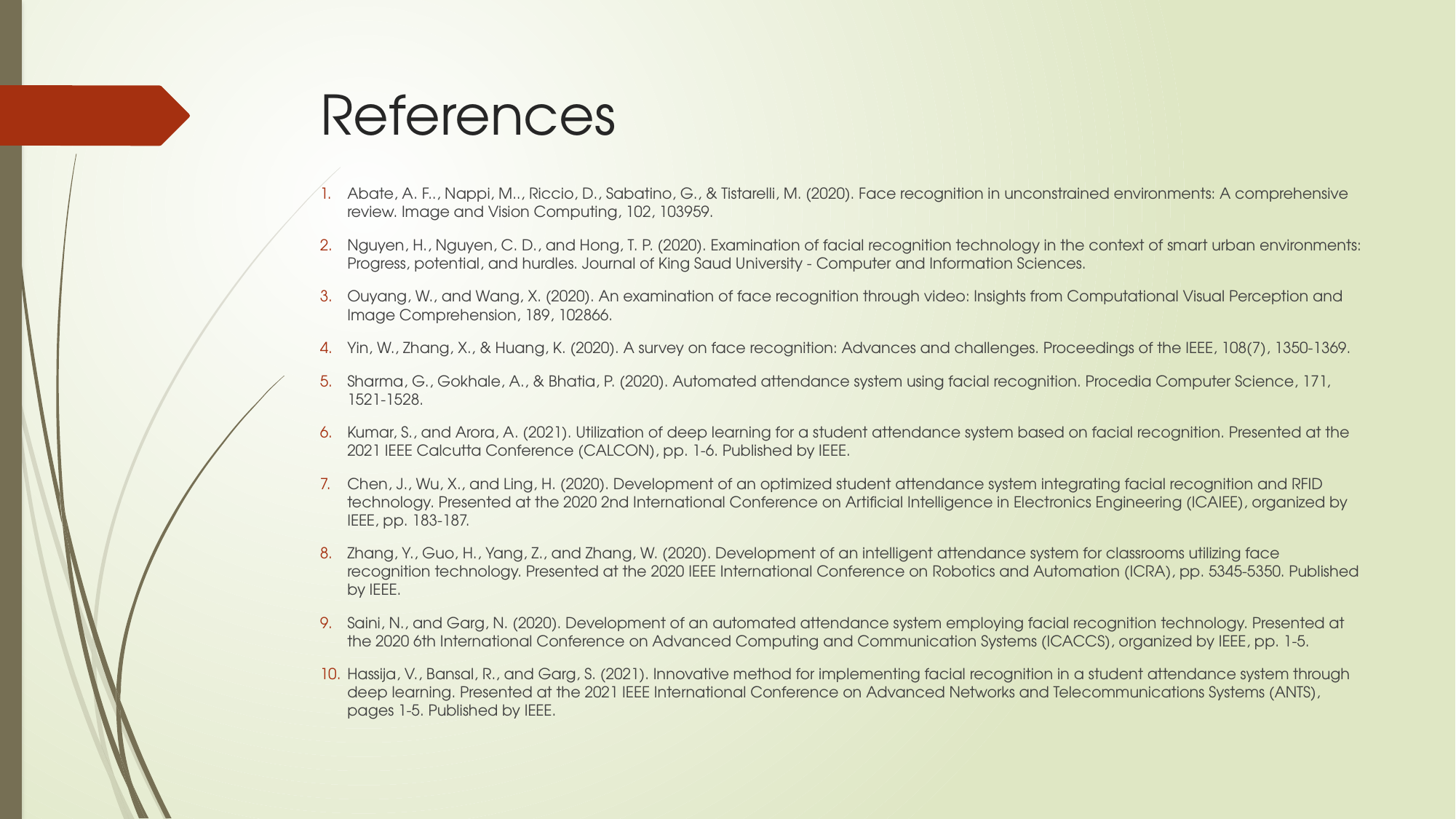

# References
Abate, A. F.., Nappi, M.., Riccio, D., Sabatino, G., & Tistarelli, M. (2020). Face recognition in unconstrained environments: A comprehensive review. Image and Vision Computing, 102, 103959.
Nguyen, H., Nguyen, C. D., and Hong, T. P. (2020). Examination of facial recognition technology in the context of smart urban environments: Progress, potential, and hurdles. Journal of King Saud University - Computer and Information Sciences.
Ouyang, W., and Wang, X. (2020). An examination of face recognition through video: Insights from Computational Visual Perception and Image Comprehension, 189, 102866.
Yin, W., Zhang, X., & Huang, K. (2020). A survey on face recognition: Advances and challenges. Proceedings of the IEEE, 108(7), 1350-1369.
Sharma, G., Gokhale, A., & Bhatia, P. (2020). Automated attendance system using facial recognition. Procedia Computer Science, 171, 1521-1528.
Kumar, S., and Arora, A. (2021). Utilization of deep learning for a student attendance system based on facial recognition. Presented at the 2021 IEEE Calcutta Conference (CALCON), pp. 1-6. Published by IEEE.
Chen, J., Wu, X., and Ling, H. (2020). Development of an optimized student attendance system integrating facial recognition and RFID technology. Presented at the 2020 2nd International Conference on Artificial Intelligence in Electronics Engineering (ICAIEE), organized by IEEE, pp. 183-187.
Zhang, Y., Guo, H., Yang, Z., and Zhang, W. (2020). Development of an intelligent attendance system for classrooms utilizing face recognition technology. Presented at the 2020 IEEE International Conference on Robotics and Automation (ICRA), pp. 5345-5350. Published by IEEE.
Saini, N., and Garg, N. (2020). Development of an automated attendance system employing facial recognition technology. Presented at the 2020 6th International Conference on Advanced Computing and Communication Systems (ICACCS), organized by IEEE, pp. 1-5.
Hassija, V., Bansal, R., and Garg, S. (2021). Innovative method for implementing facial recognition in a student attendance system through deep learning. Presented at the 2021 IEEE International Conference on Advanced Networks and Telecommunications Systems (ANTS), pages 1-5. Published by IEEE.